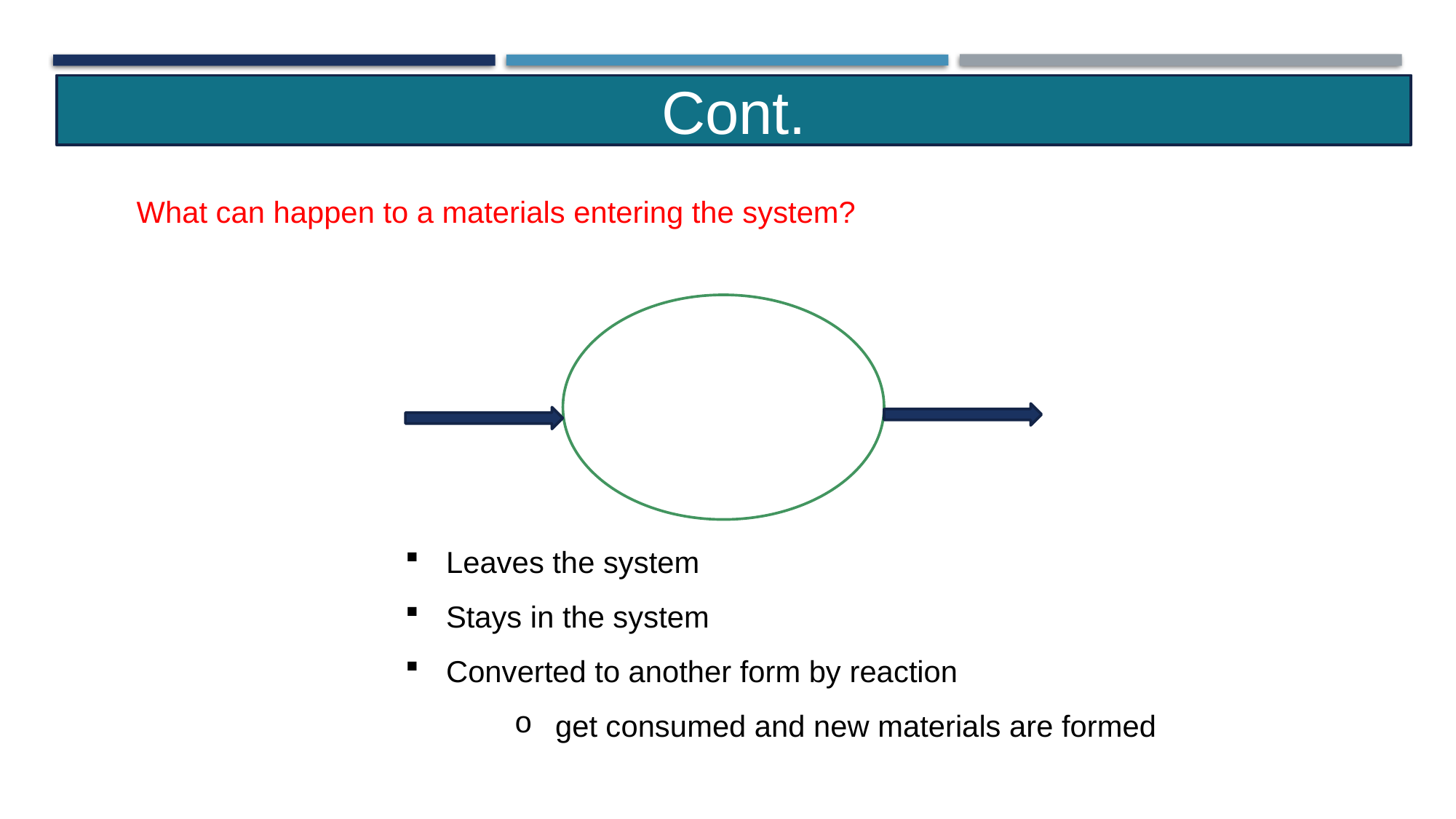

Cont.
What can happen to a materials entering the system?

Leaves the system
Stays in the system
Converted to another form by reaction
get consumed and new materials are formed